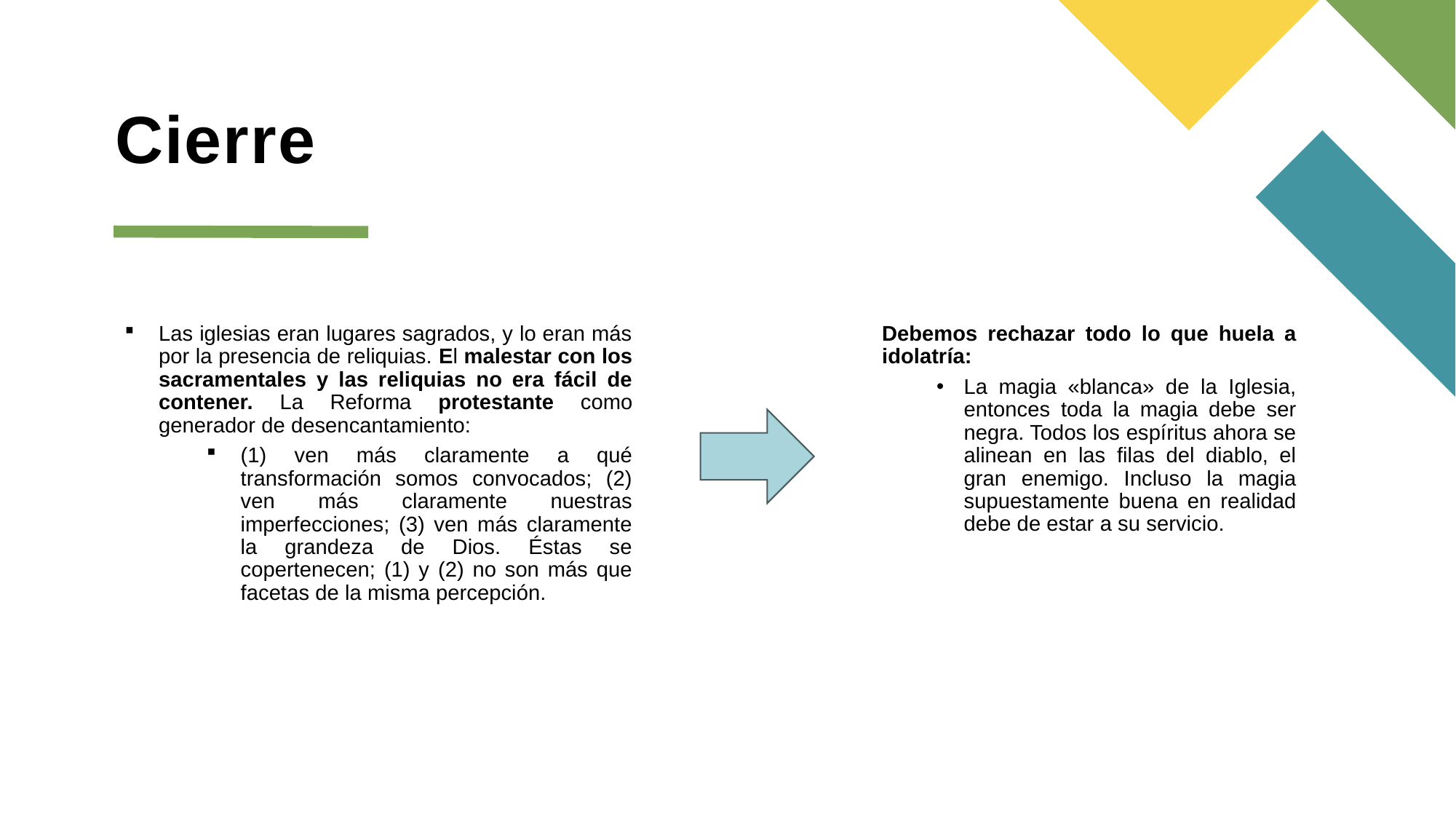

# Cierre
Las iglesias eran lugares sagrados, y lo eran más por la presencia de reliquias. El malestar con los sacramentales y las reliquias no era fácil de contener. La Reforma protestante como generador de desencantamiento:
(1) ven más claramente a qué transformación somos convocados; (2) ven más claramente nuestras imperfecciones; (3) ven más claramente la grandeza de Dios. Éstas se copertenecen; (1) y (2) no son más que facetas de la misma percepción.

Debemos rechazar todo lo que huela a idolatría:
La magia «blanca» de la Iglesia, entonces toda la magia debe ser negra. Todos los espíritus ahora se alinean en las filas del diablo, el gran enemigo. Incluso la magia supuestamente buena en realidad debe de estar a su servicio.